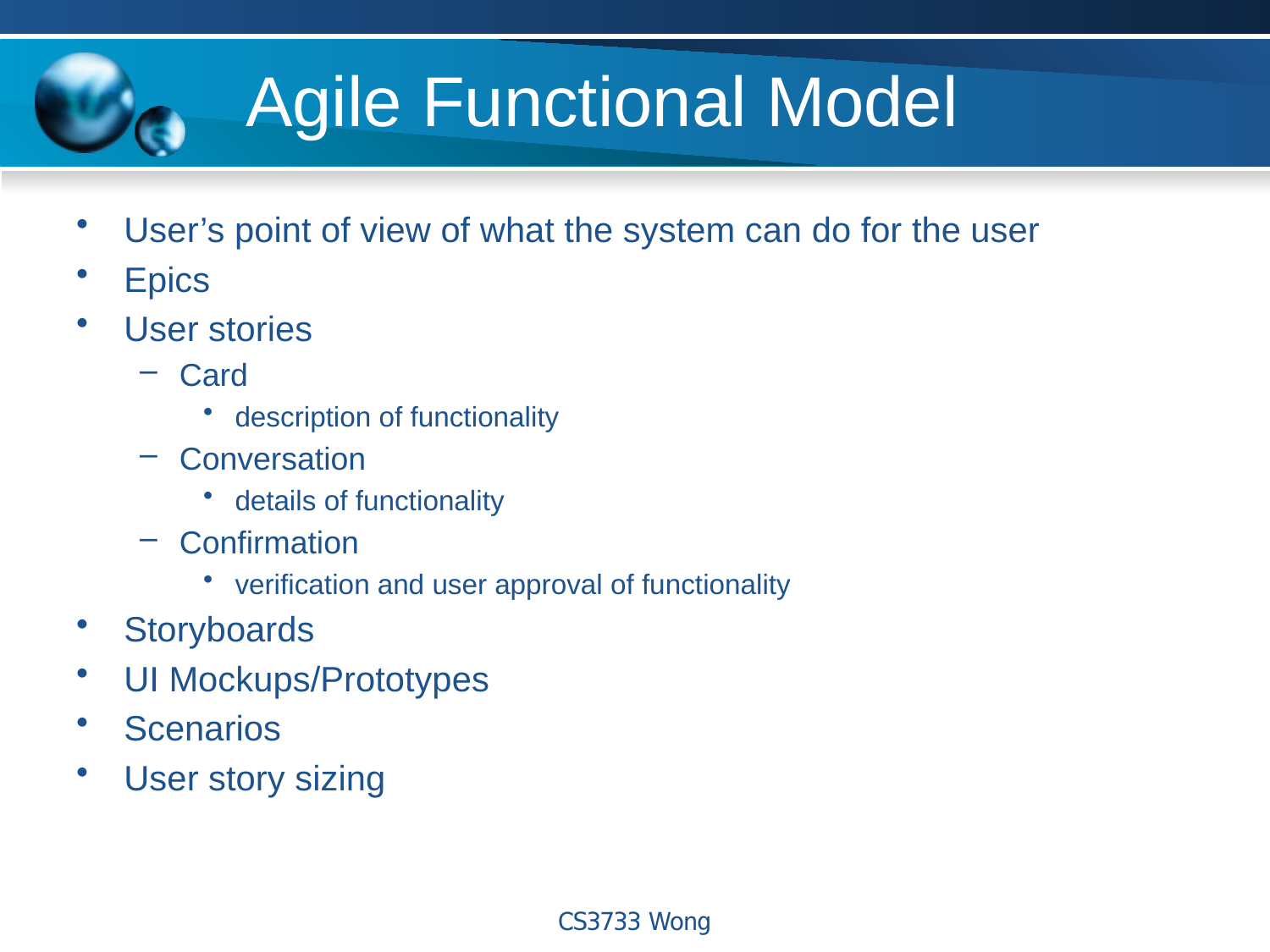

# Agile Functional Model
User’s point of view of what the system can do for the user
Epics
User stories
Card
description of functionality
Conversation
details of functionality
Confirmation
verification and user approval of functionality
Storyboards
UI Mockups/Prototypes
Scenarios
User story sizing
CS3733 Wong